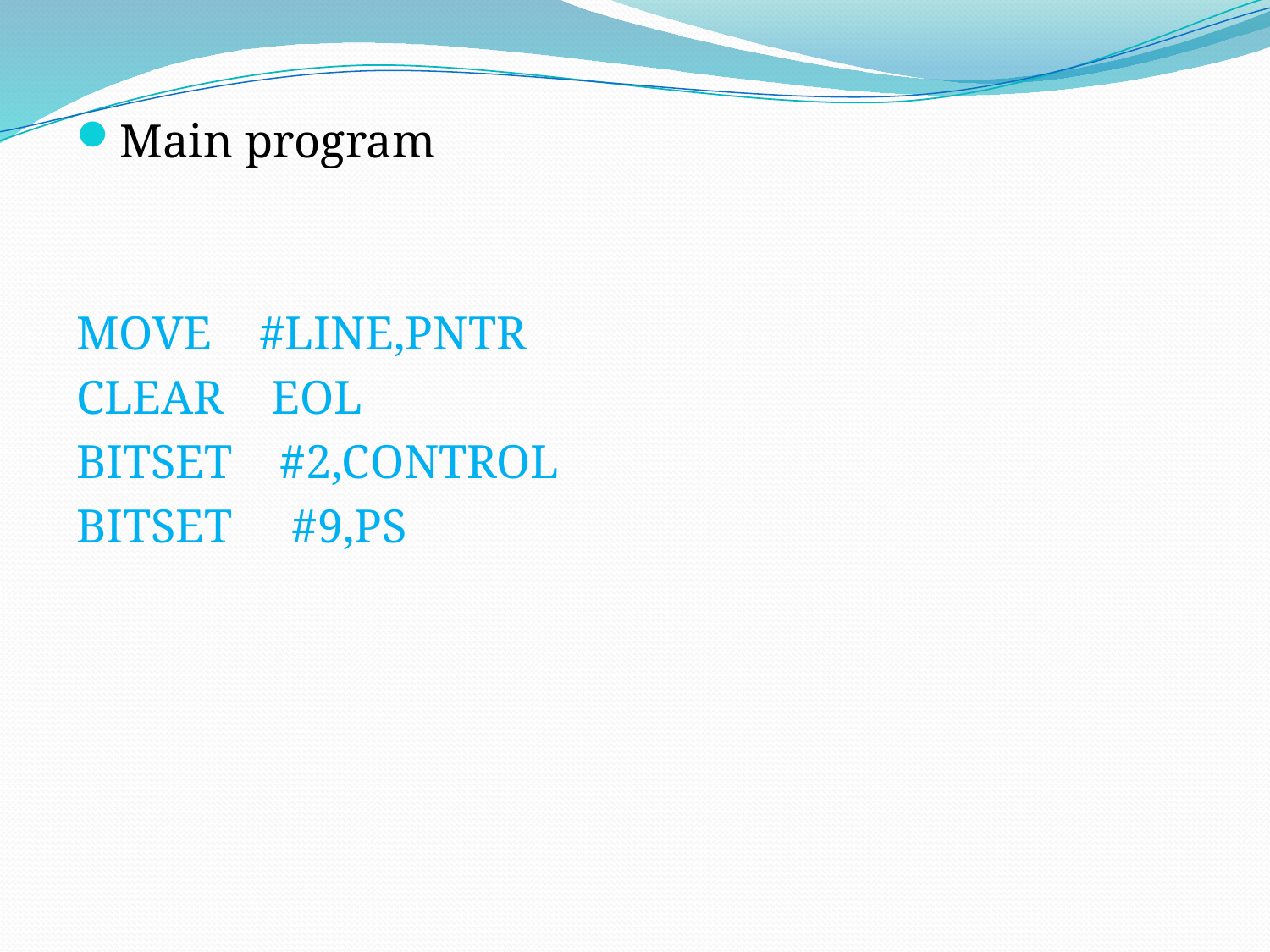

#
Main program

MOVE    #LINE,PNTR
CLEAR    EOL
BITSET    #2,CONTROL
BITSET     #9,PS